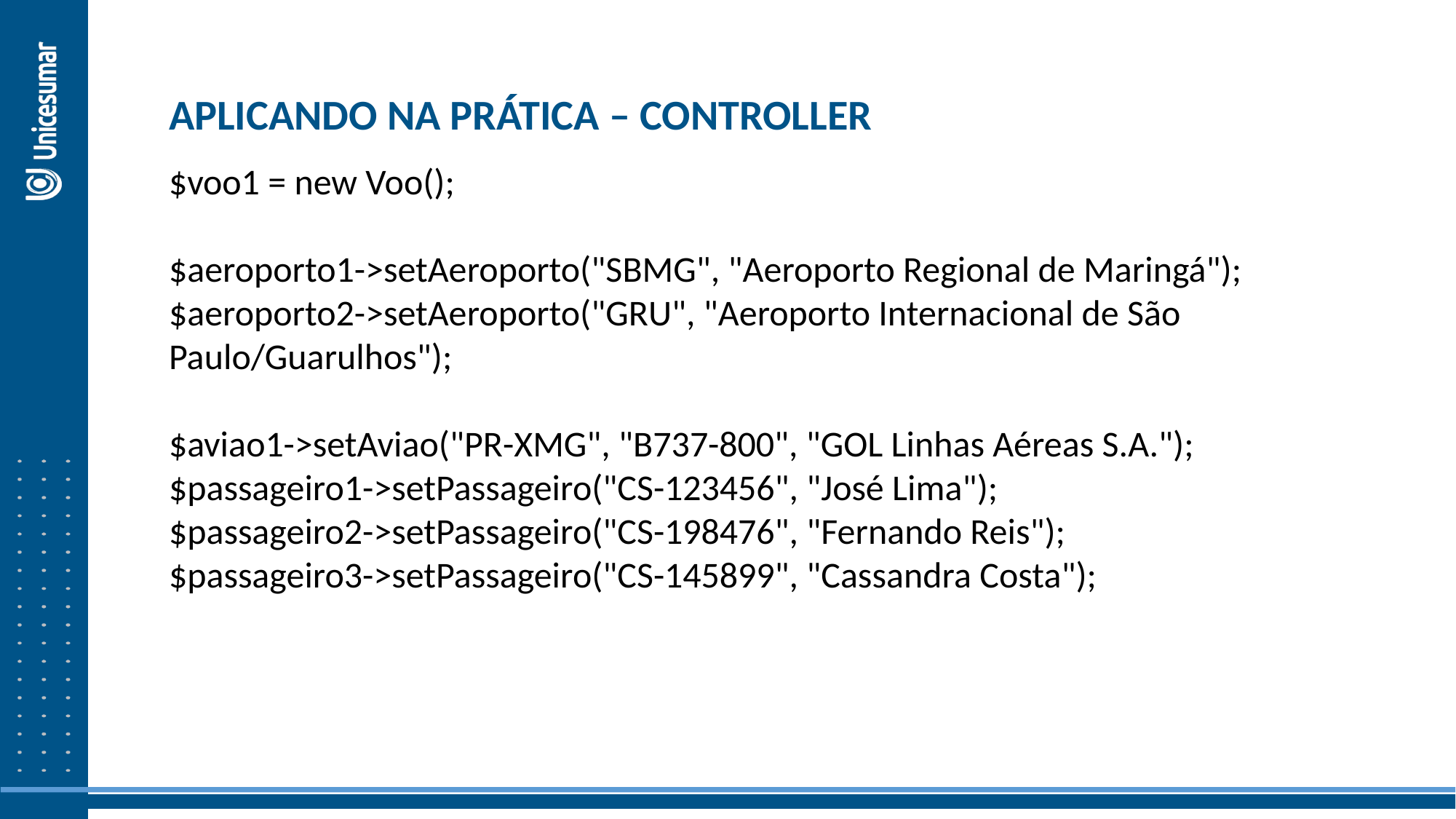

APLICANDO NA PRÁTICA – CONTROLLER
$voo1 = new Voo();

$aeroporto1->setAeroporto("SBMG", "Aeroporto Regional de Maringá");
$aeroporto2->setAeroporto("GRU", "Aeroporto Internacional de São Paulo/Guarulhos");

$aviao1->setAviao("PR-XMG", "B737-800", "GOL Linhas Aéreas S.A.");
$passageiro1->setPassageiro("CS-123456", "José Lima");
$passageiro2->setPassageiro("CS-198476", "Fernando Reis");
$passageiro3->setPassageiro("CS-145899", "Cassandra Costa");